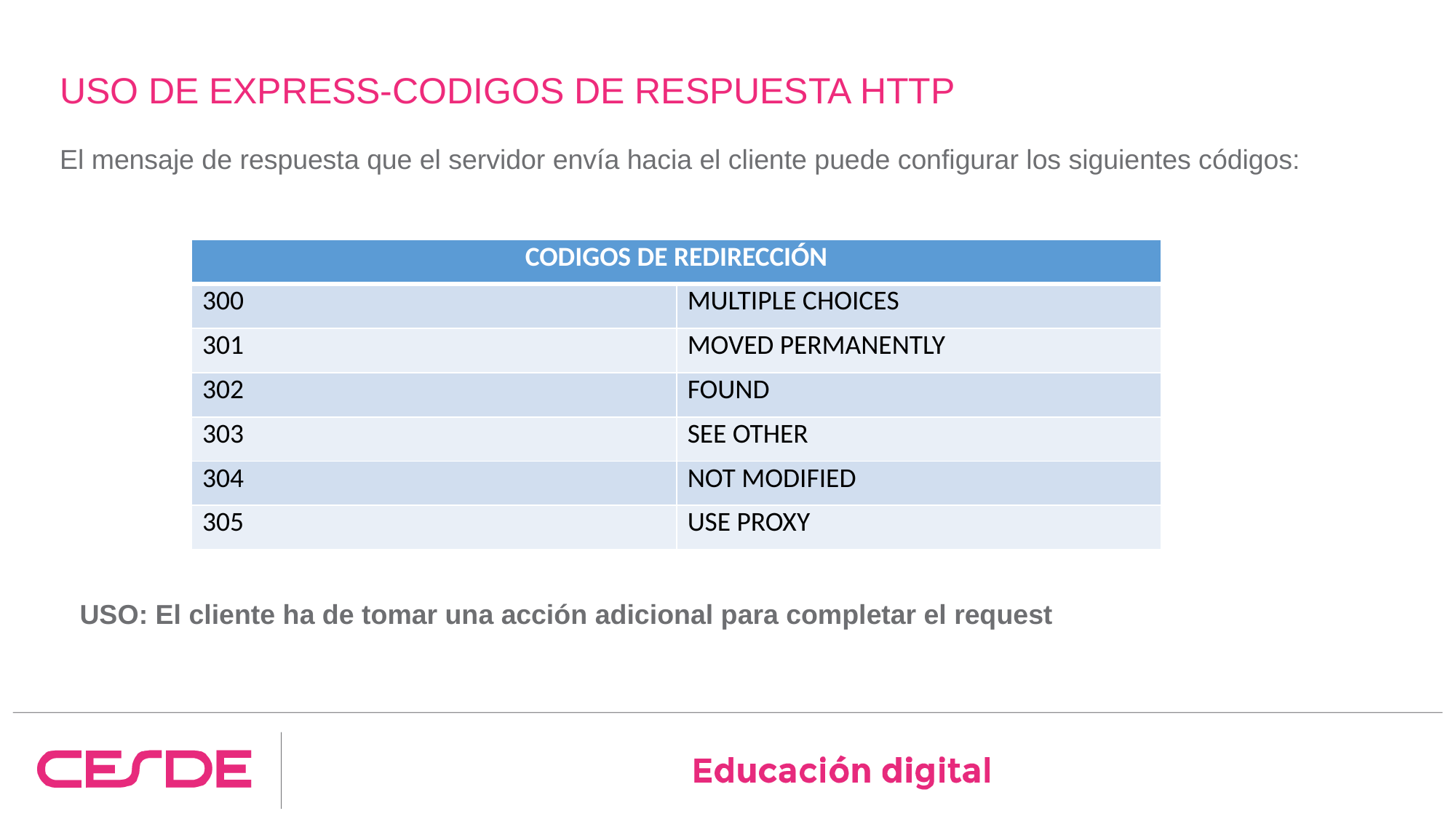

# USO DE EXPRESS-CODIGOS DE RESPUESTA HTTP
El mensaje de respuesta que el servidor envía hacia el cliente puede configurar los siguientes códigos:

| CODIGOS DE REDIRECCIÓN |  |
| --- | --- |
| 300 | MULTIPLE CHOICES |
| 301 | MOVED PERMANENTLY |
| 302 | FOUND |
| 303 | SEE OTHER |
| 304 | NOT MODIFIED |
| 305 | USE PROXY |
USO: El cliente ha de tomar una acción adicional para completar el request